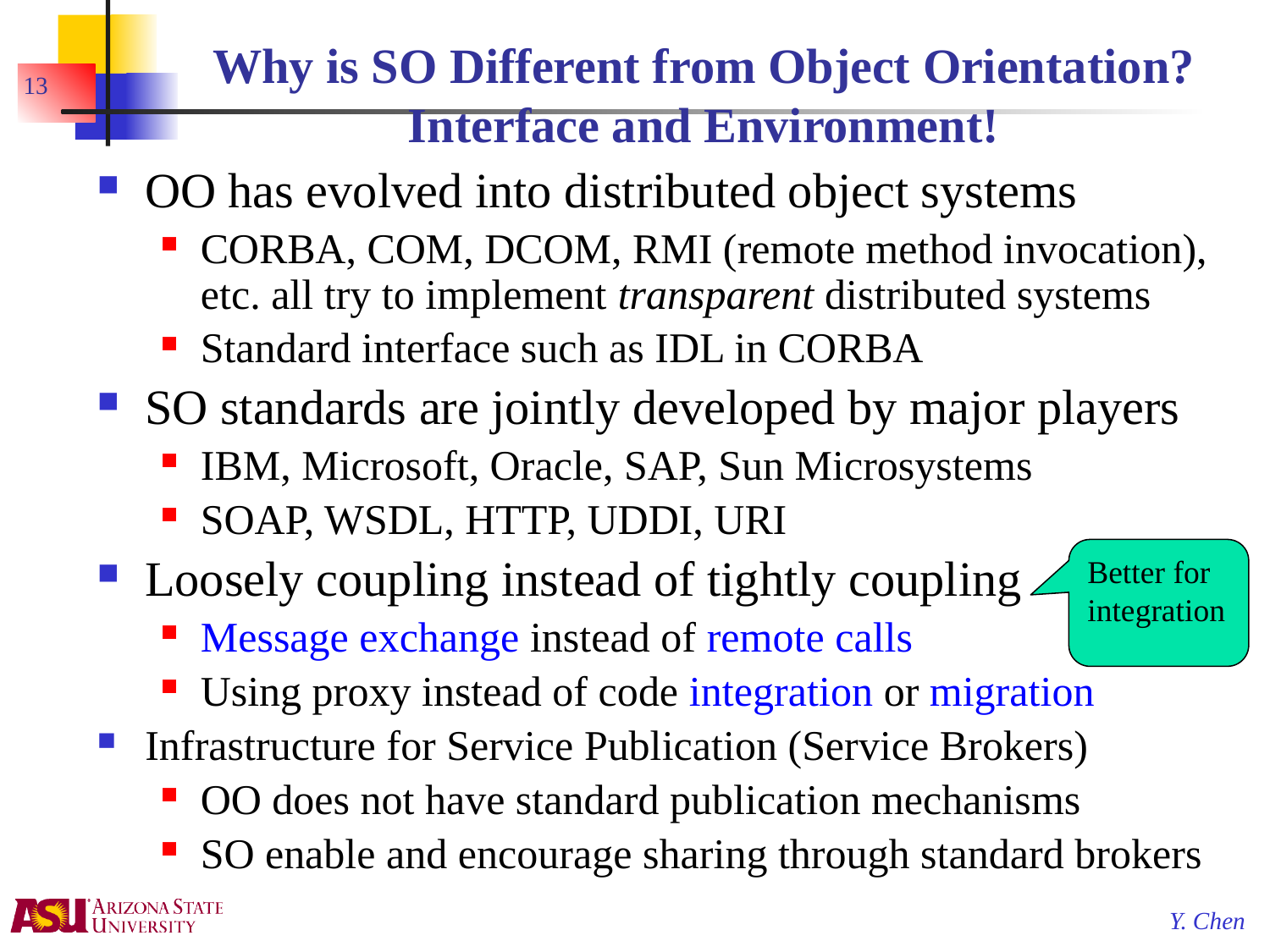

# Why is SO Different from Object Orientation? Interface and Environment!
13
OO has evolved into distributed object systems
CORBA, COM, DCOM, RMI (remote method invocation), etc. all try to implement transparent distributed systems
Standard interface such as IDL in CORBA
SO standards are jointly developed by major players
IBM, Microsoft, Oracle, SAP, Sun Microsystems
SOAP, WSDL, HTTP, UDDI, URI
Loosely coupling instead of tightly coupling
Message exchange instead of remote calls
Using proxy instead of code integration or migration
Infrastructure for Service Publication (Service Brokers)
OO does not have standard publication mechanisms
SO enable and encourage sharing through standard brokers
Better for integration